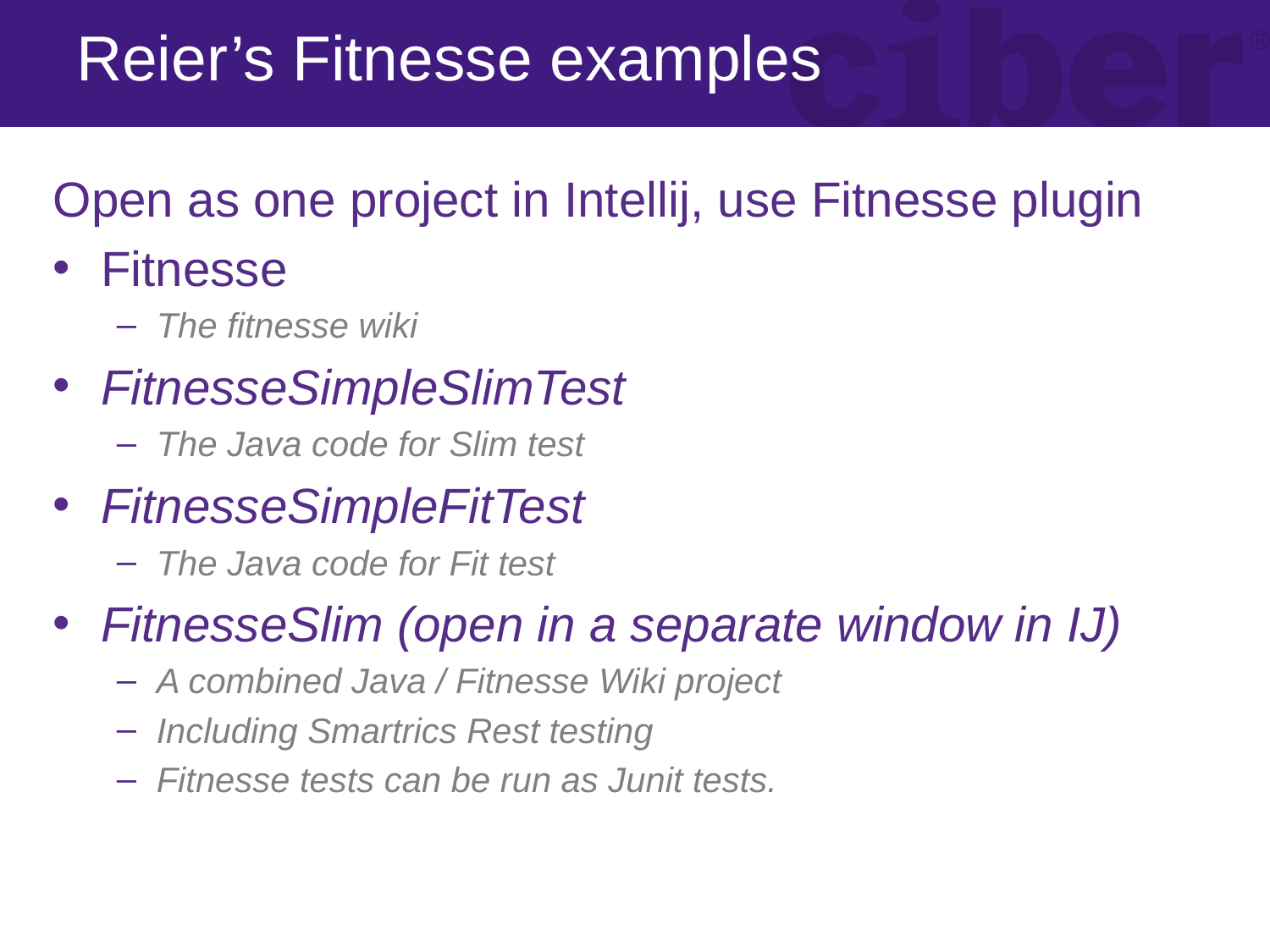

# Reier’s Fitnesse examples
Open as one project in Intellij, use Fitnesse plugin
Fitnesse
The fitnesse wiki
FitnesseSimpleSlimTest
The Java code for Slim test
FitnesseSimpleFitTest
The Java code for Fit test
FitnesseSlim (open in a separate window in IJ)
A combined Java / Fitnesse Wiki project
Including Smartrics Rest testing
Fitnesse tests can be run as Junit tests.